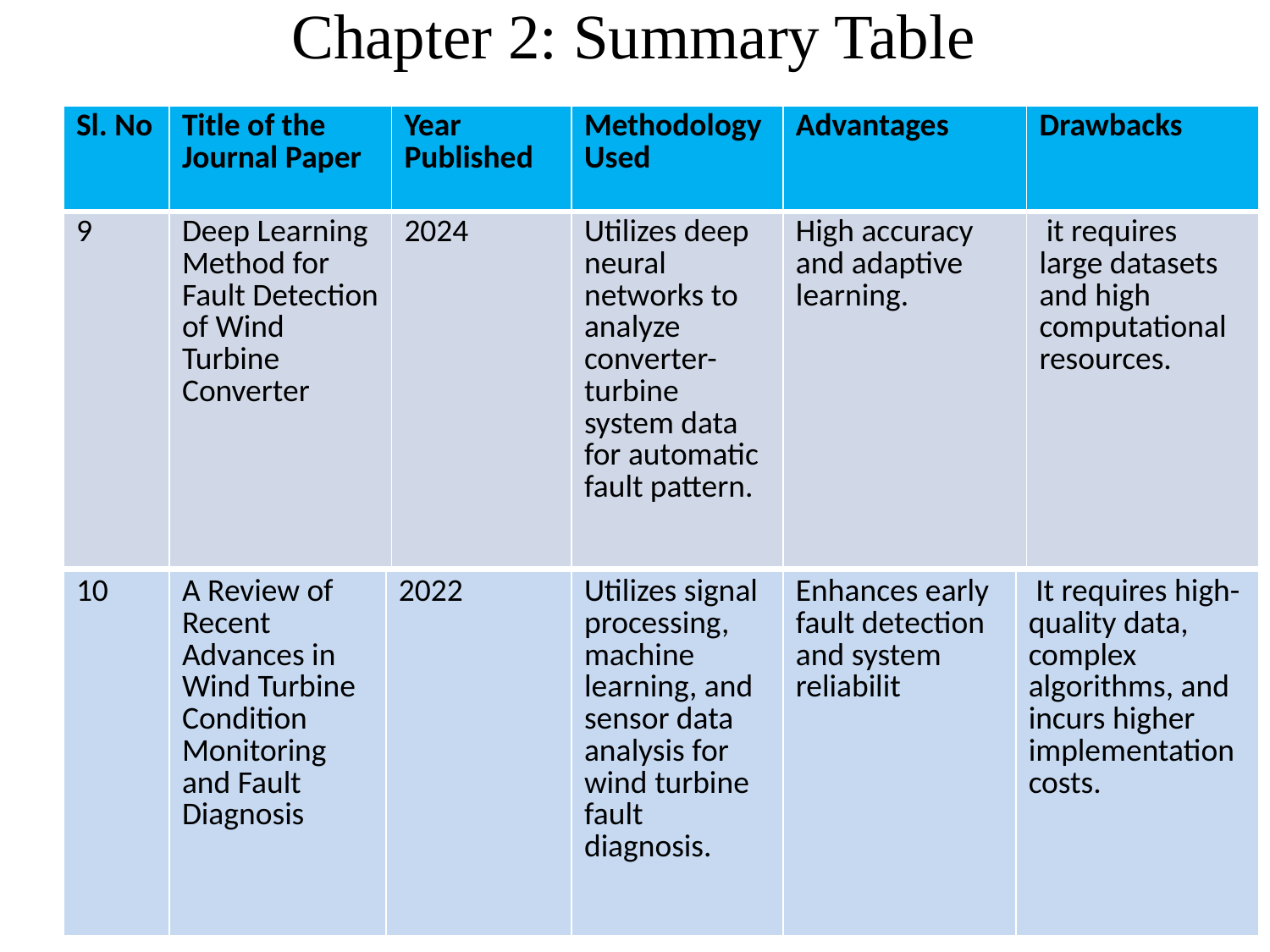

Chapter 2: Summary Table
| Sl. No | Title of the Journal Paper | Year Published | Methodology Used | Advantages | Drawbacks |
| --- | --- | --- | --- | --- | --- |
| 9 | Deep Learning Method for Fault Detection of Wind Turbine Converter | 2024 | Utilizes deep neural networks to analyze converter-turbine system data for automatic fault pattern. | High accuracy and adaptive learning. | it requires large datasets and high computational resources. |
| 10 | A Review of Recent Advances in Wind Turbine Condition Monitoring and Fault Diagnosis | 2022 | Utilizes signal processing, machine learning, and sensor data analysis for wind turbine fault diagnosis. | Enhances early fault detection and system reliabilit | It requires high-quality data, complex algorithms, and incurs higher implementation costs. |
| --- | --- | --- | --- | --- | --- |